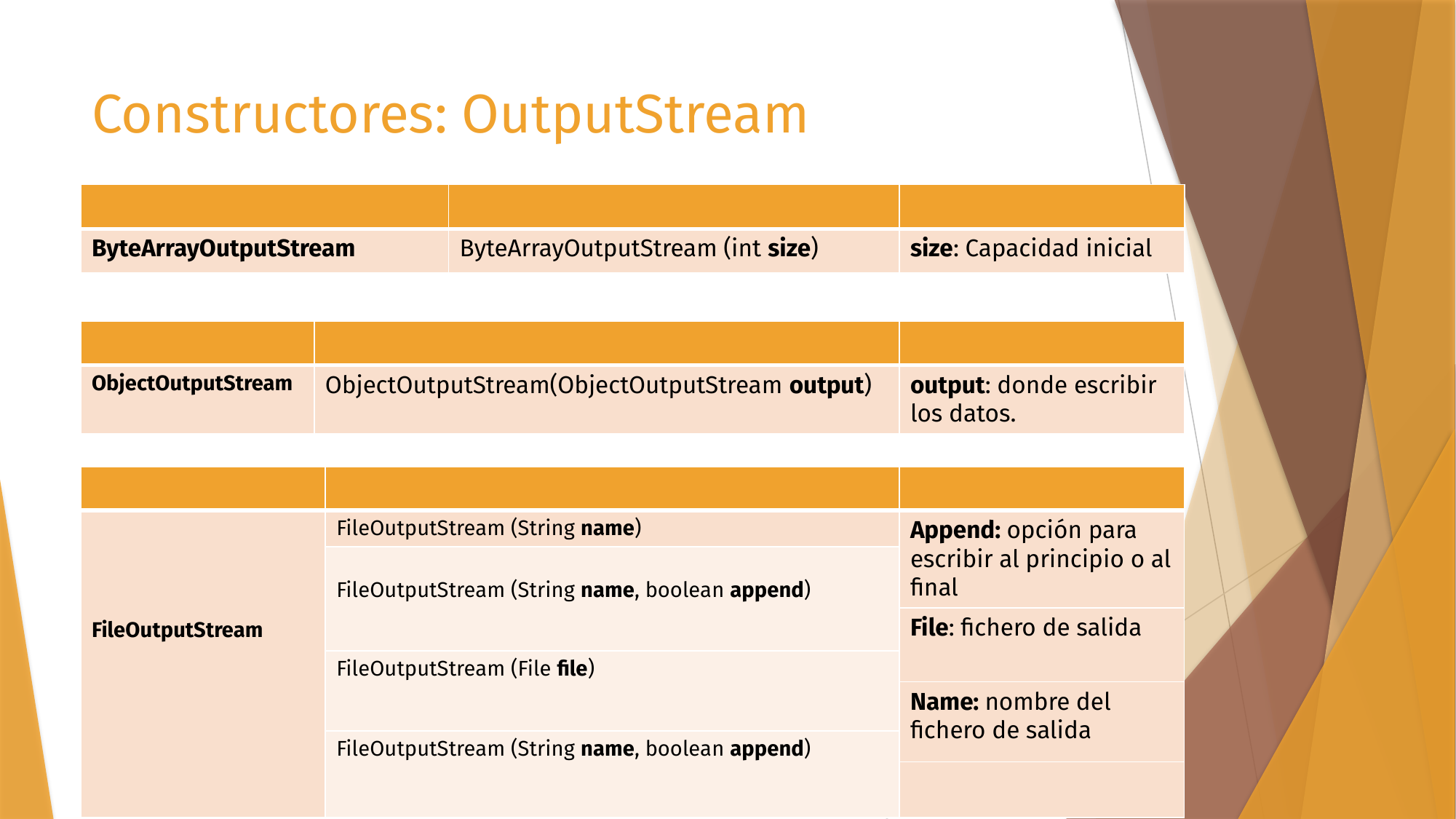

# Constructores: OutputStream
|  |  |  |
| --- | --- | --- |
| ByteArrayOutputStream | ByteArrayOutputStream (int size) | size: Capacidad inicial |
|  |  |  |
| --- | --- | --- |
| ObjectOutputStream | ObjectOutputStream(ObjectOutputStream output) | output: donde escribir los datos. |
|  |  |  |
| --- | --- | --- |
| FileOutputStream | FileOutputStream (String name) | Append: opción para escribir al principio o al final |
|  | FileOutputStream (String name, boolean append) |  |
|  |  | File: fichero de salida |
|  | FileOutputStream (File file) |  |
|  |  | Name: nombre del fichero de salida |
|  | FileOutputStream (String name, boolean append) |  |
|  |  |  |